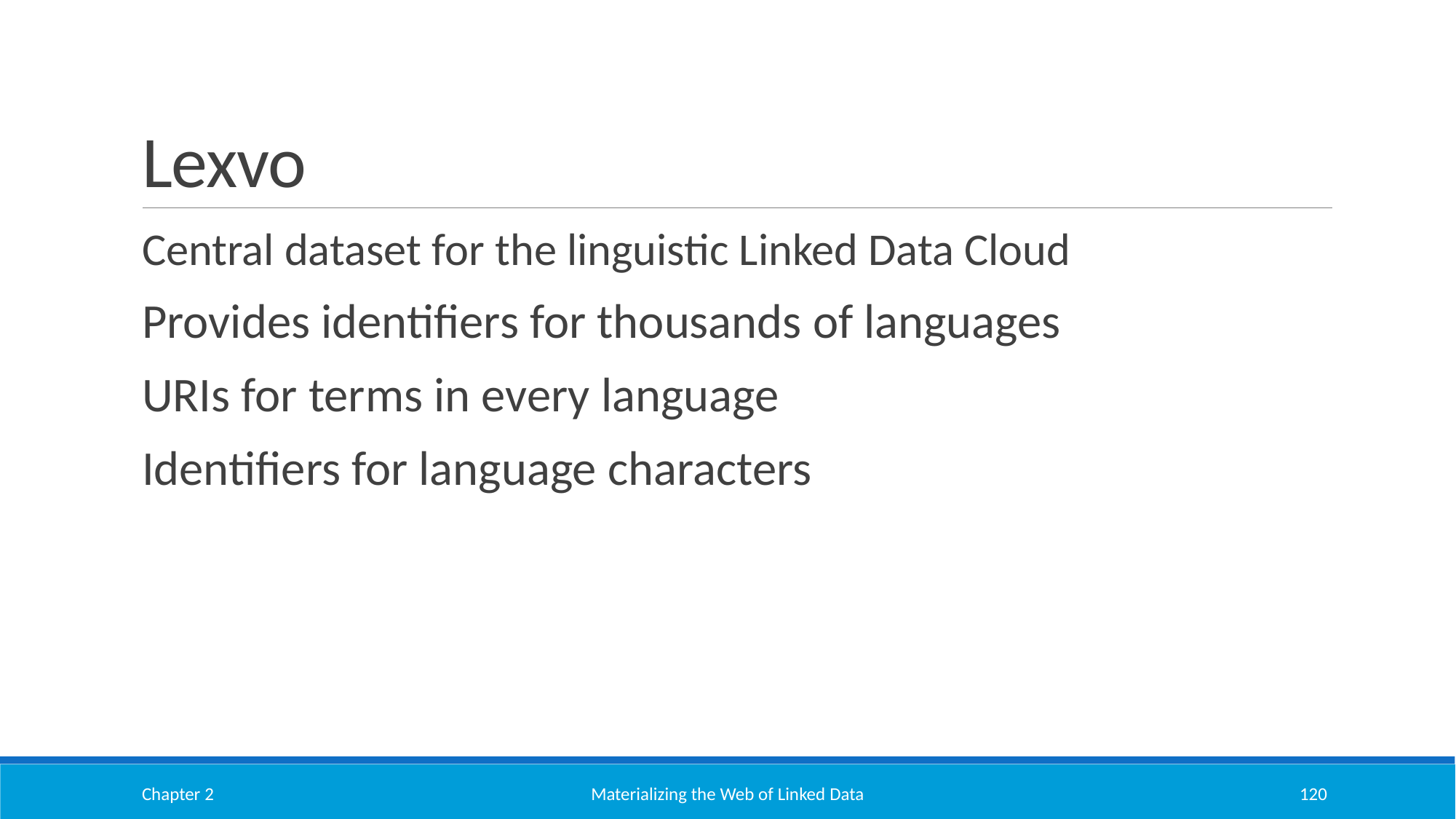

# Lexvo
Central dataset for the linguistic Linked Data Cloud
Provides identifiers for thousands of languages
URIs for terms in every language
Identifiers for language characters
Chapter 2
Materializing the Web of Linked Data
120